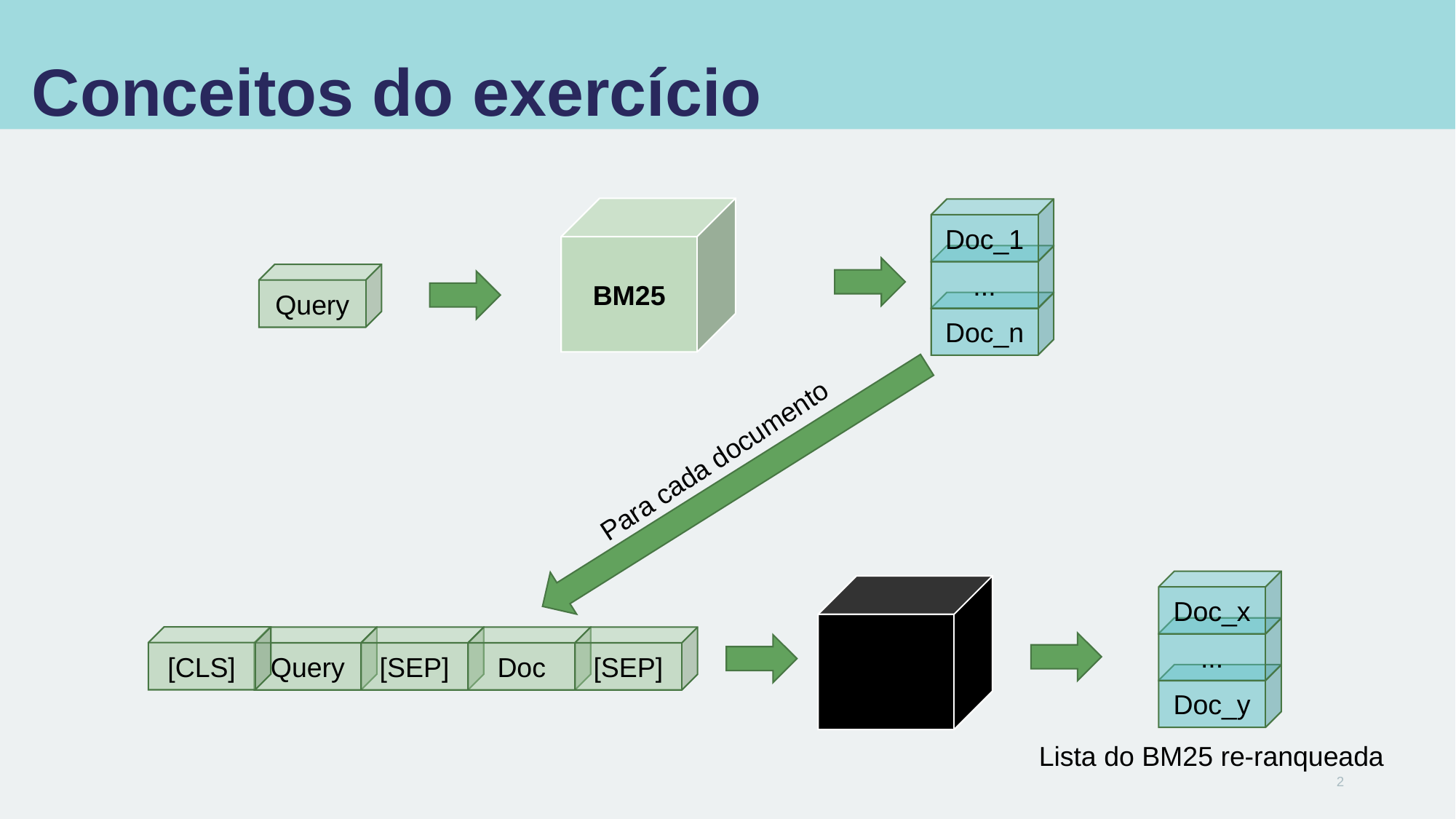

# Conceitos do exercício
BM25
Doc_1
...

Query

Doc_n
Para cada documento
Doc_x

...
[CLS]
Doc
[SEP]
[SEP]
Query

Doc_y
Lista do BM25 re-ranqueada
2